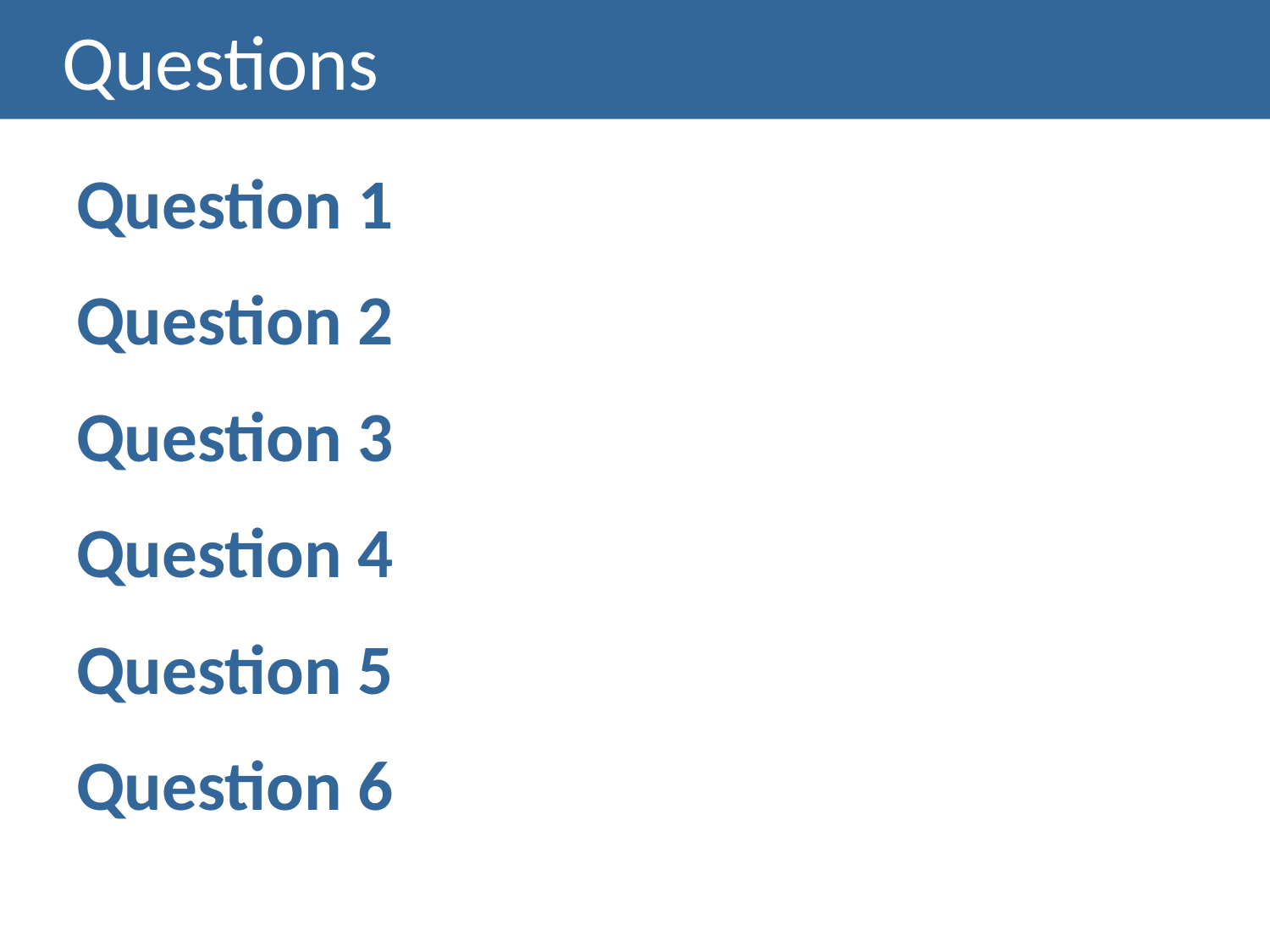

# Questions
Question 1
Question 2
Question 3
Question 4
Question 5
Question 6